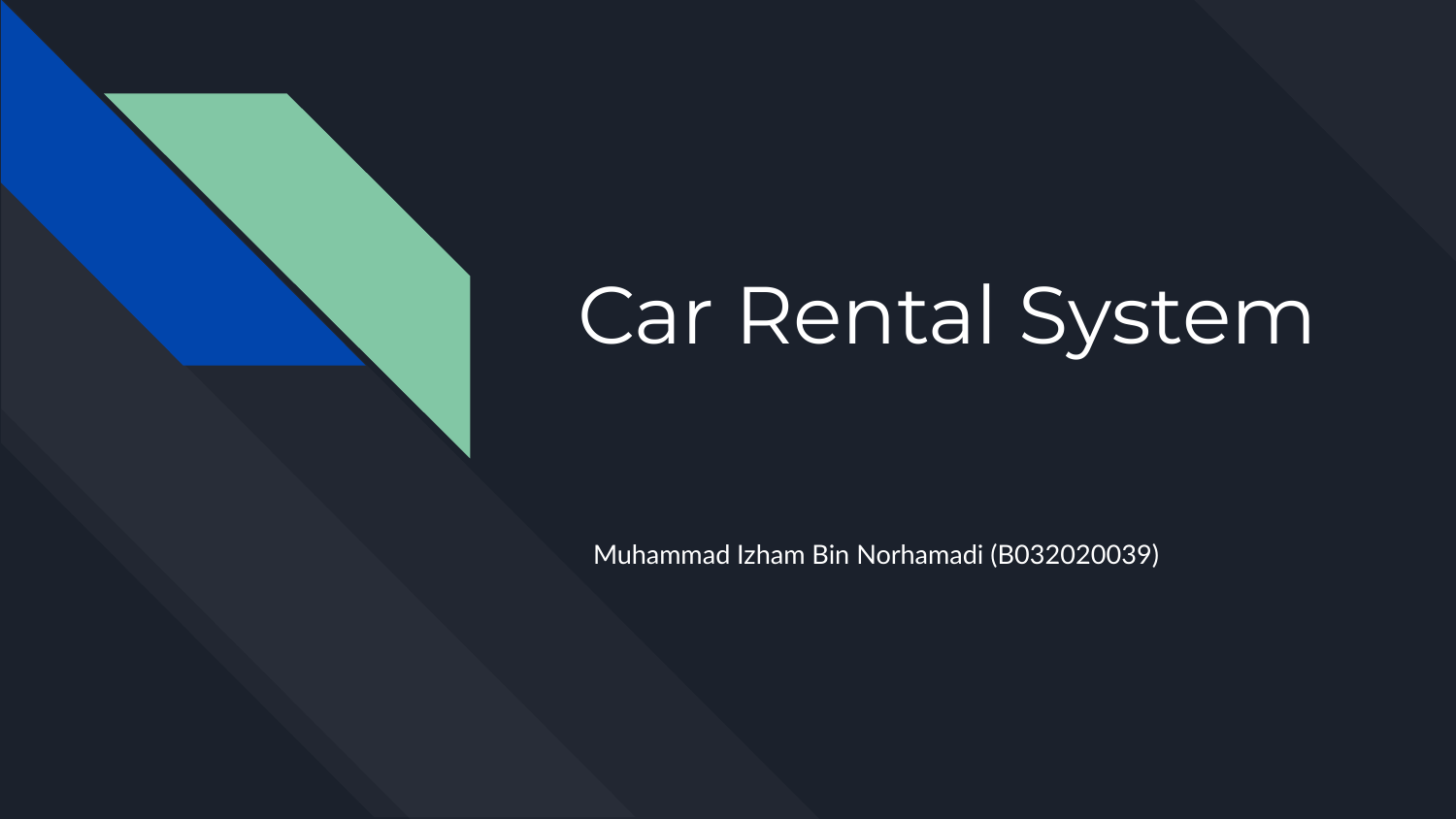

# Car Rental System
Muhammad Izham Bin Norhamadi (B032020039)